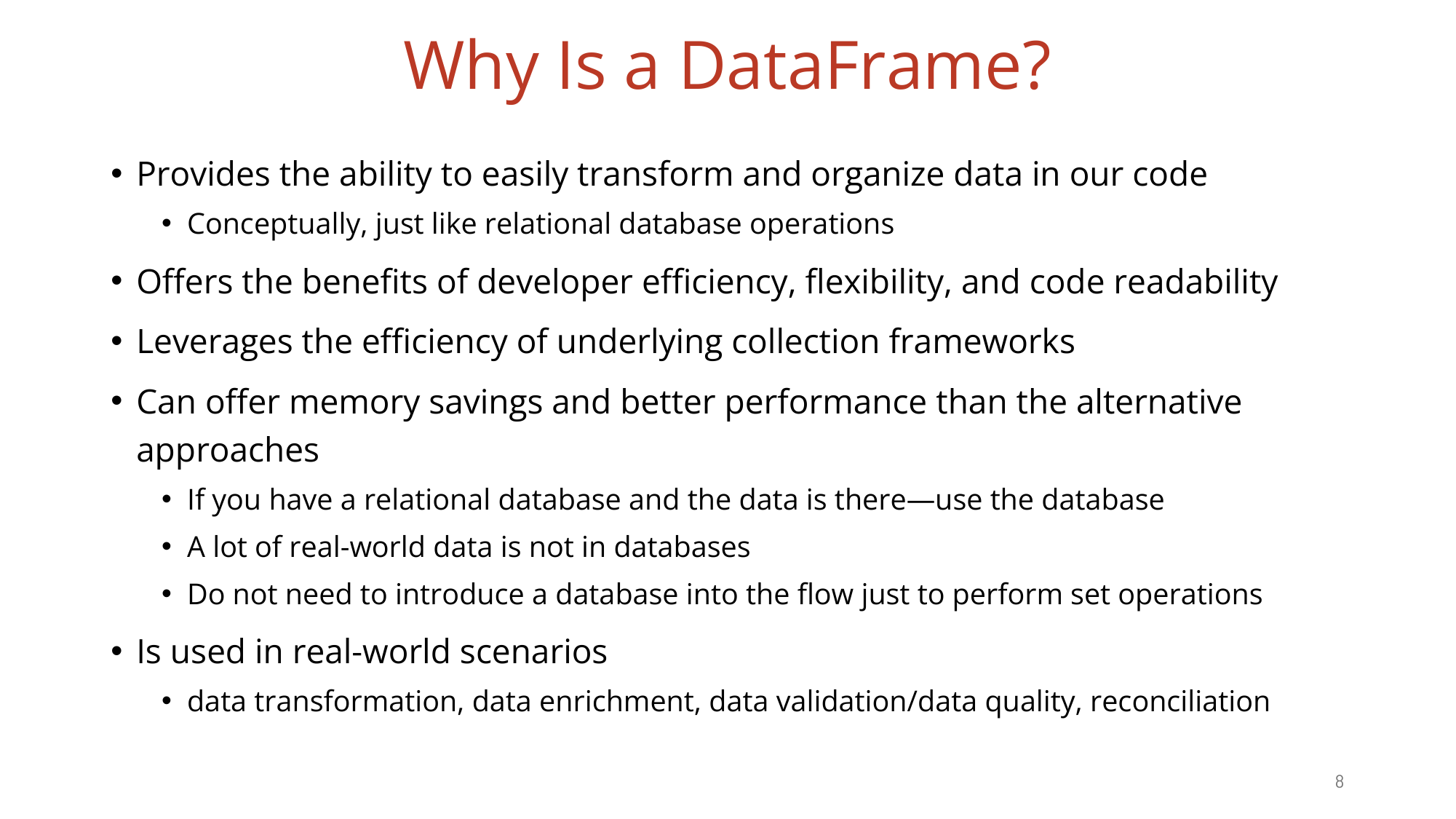

# Why Is a DataFrame?
Provides the ability to easily transform and organize data in our code
Conceptually, just like relational database operations
Offers the benefits of developer efficiency, flexibility, and code readability
Leverages the efficiency of underlying collection frameworks
Can offer memory savings and better performance than the alternative approaches
If you have a relational database and the data is there—use the database
A lot of real-world data is not in databases
Do not need to introduce a database into the flow just to perform set operations
Is used in real-world scenarios
data transformation, data enrichment, data validation/data quality, reconciliation
8